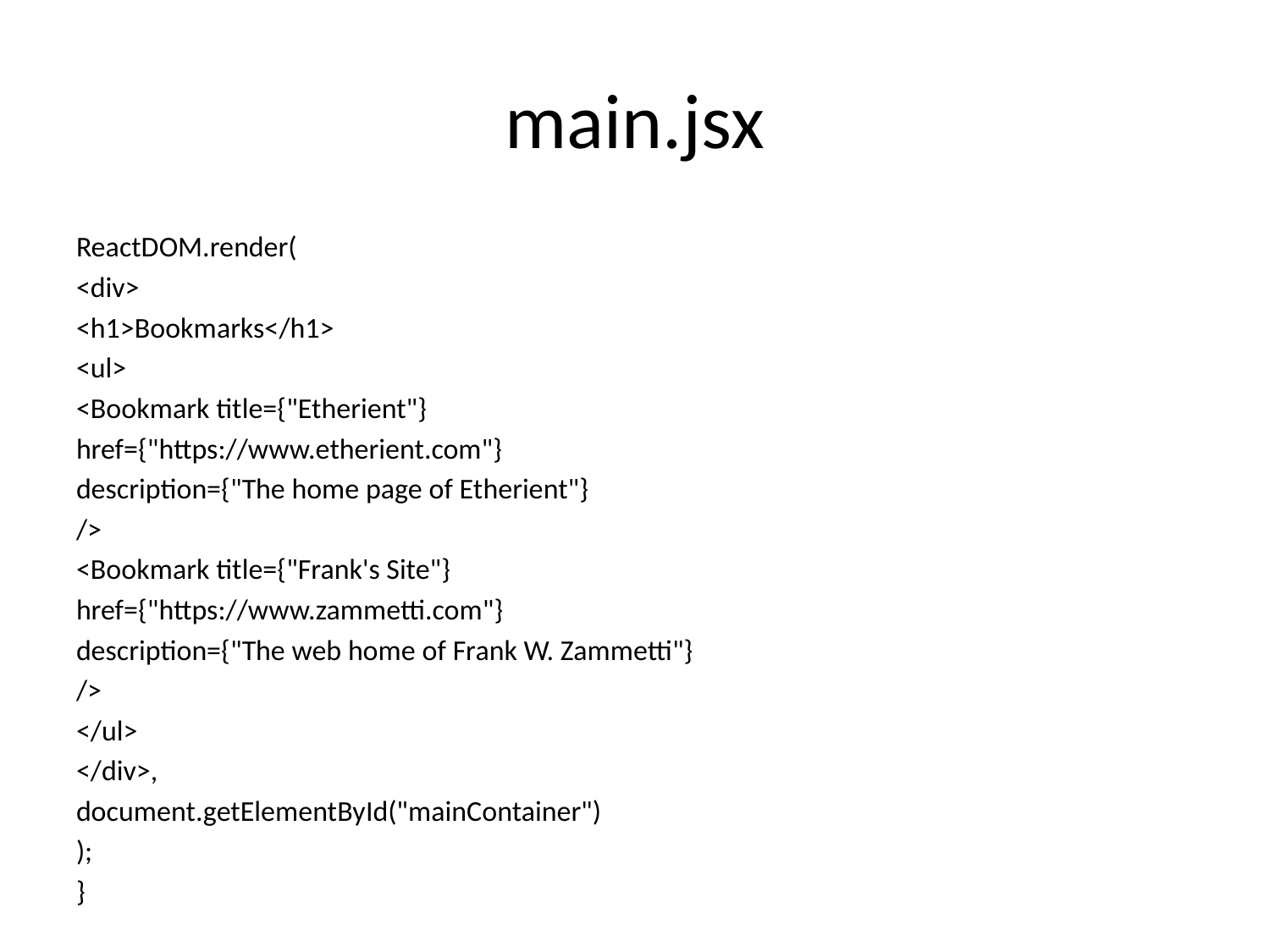

# main.jsx
ReactDOM.render(
<div>
<h1>Bookmarks</h1>
<ul>
<Bookmark title={"Etherient"}
href={"https://www.etherient.com"}
description={"The home page of Etherient"}
/>
<Bookmark title={"Frank's Site"}
href={"https://www.zammetti.com"}
description={"The web home of Frank W. Zammetti"}
/>
</ul>
</div>,
document.getElementById("mainContainer")
);
}